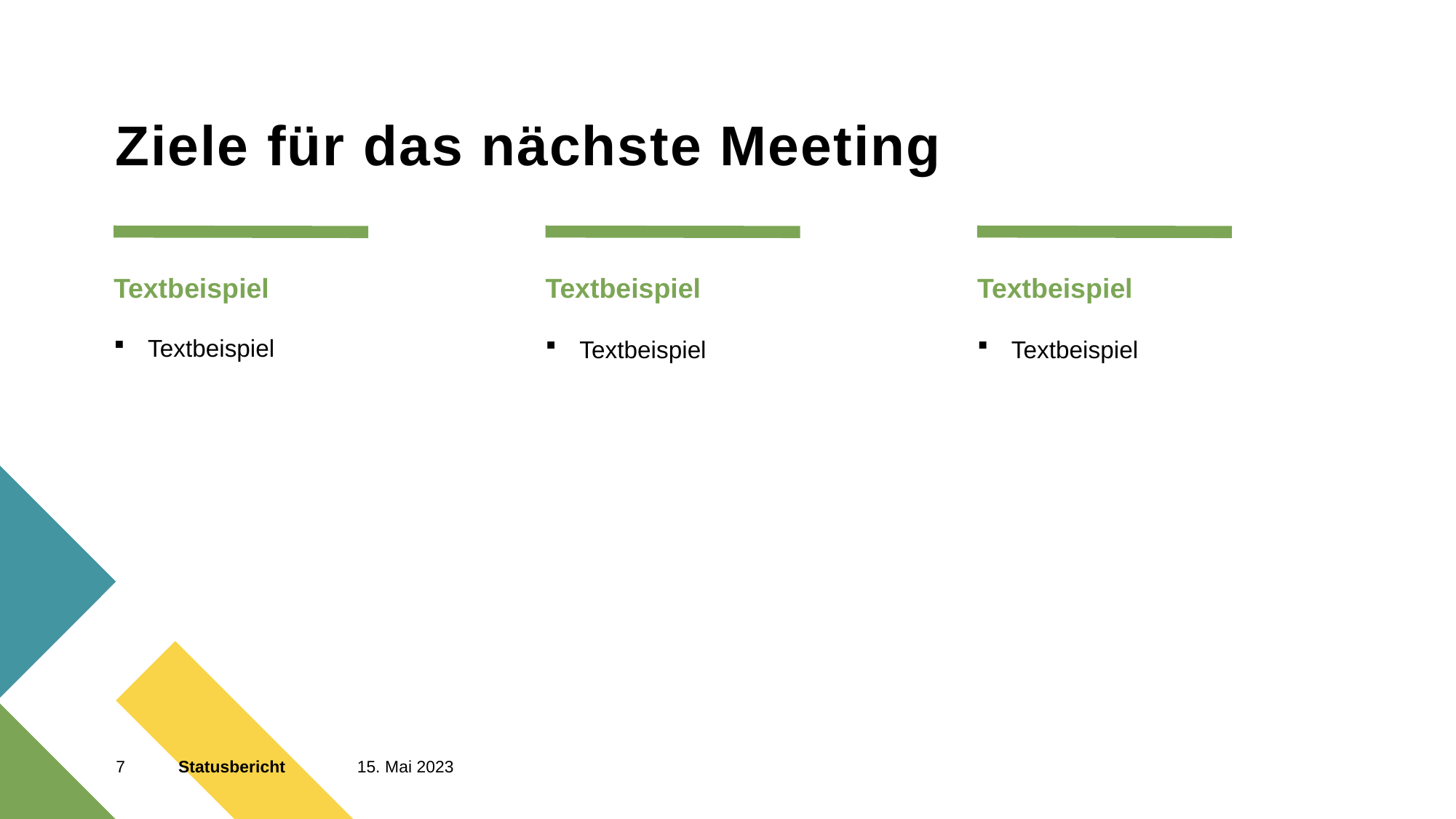

# Ziele für das nächste Meeting
Textbeispiel
Textbeispiel
Textbeispiel
Textbeispiel

Textbeispiel
Textbeispiel
7
Statusbericht

15. Mai 2023